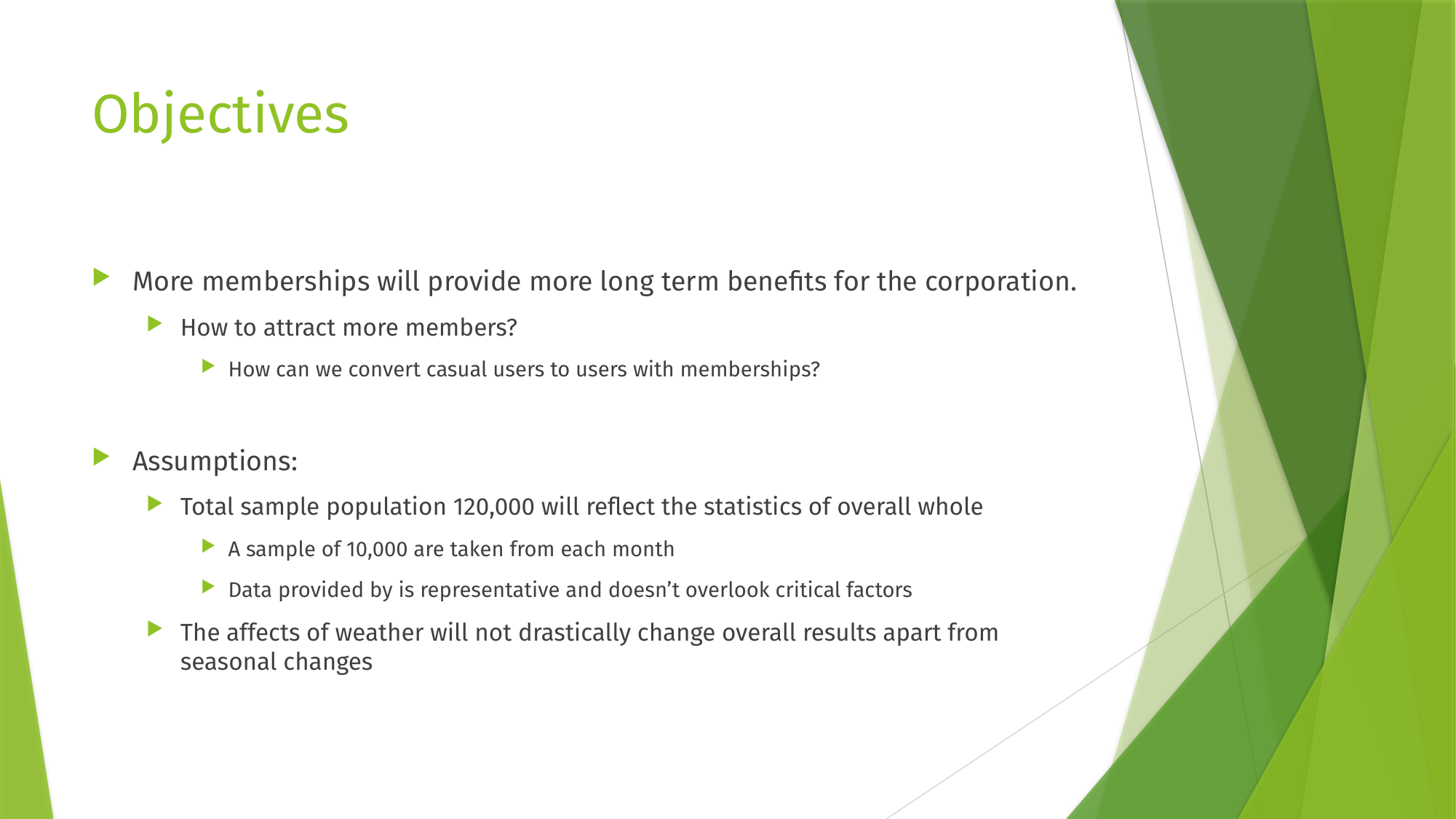

# Objectives
More memberships will provide more long term benefits for the corporation.
How to attract more members?
How can we convert casual users to users with memberships?

Assumptions:
Total sample population 120,000 will reflect the statistics of overall whole
A sample of 10,000 are taken from each month
Data provided by is representative and doesn’t overlook critical factors
The affects of weather will not drastically change overall results apart from seasonal changes